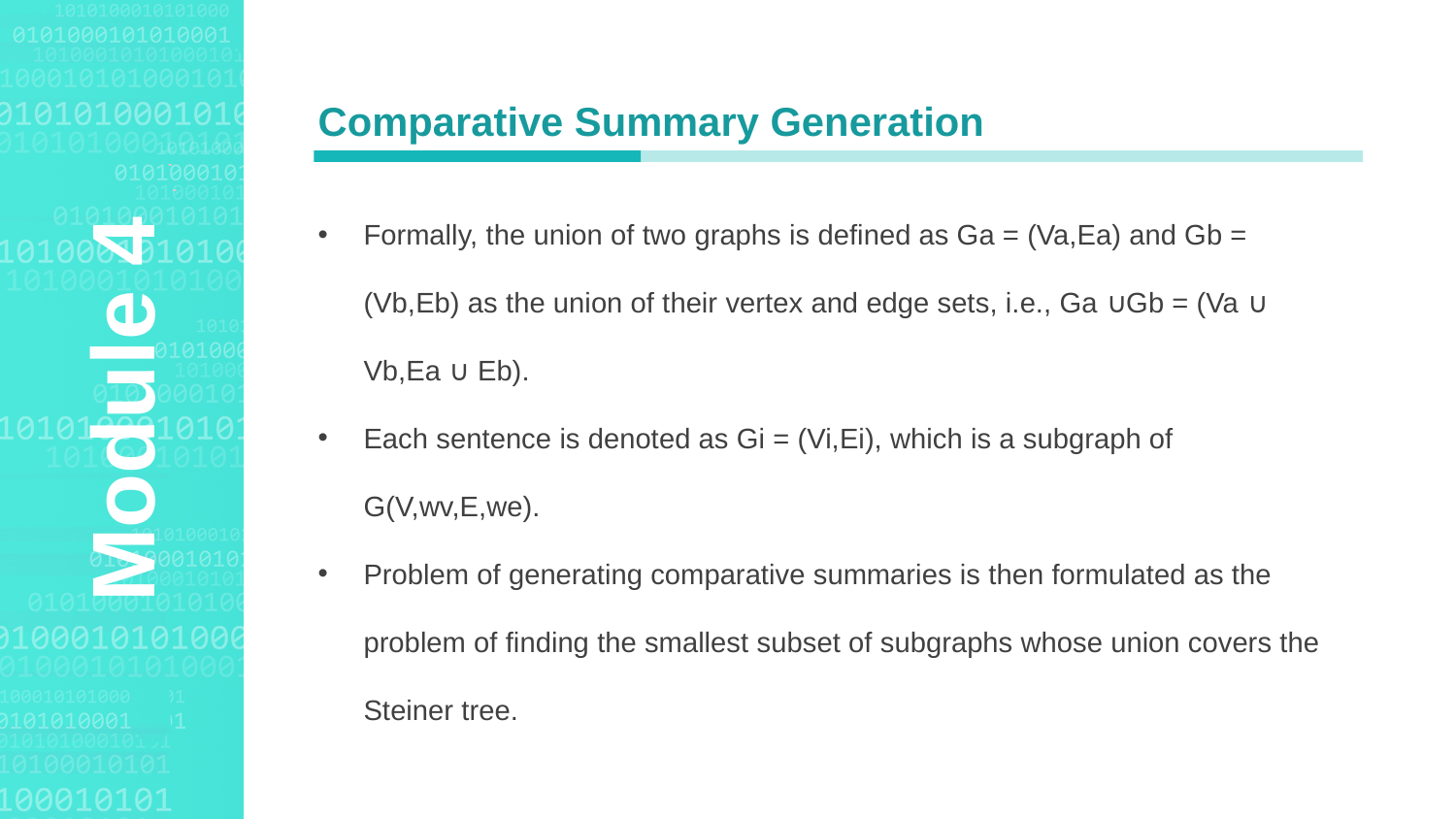

Agenda Style
Comparative Summary Generation

Formally, the union of two graphs is defined as Ga = (Va,Ea) and Gb = (Vb,Eb) as the union of their vertex and edge sets, i.e., Ga ∪Gb = (Va ∪ Vb,Ea ∪ Eb).
Each sentence is denoted as Gi = (Vi,Ei), which is a subgraph of G(V,wv,E,we).
Problem of generating comparative summaries is then formulated as the problem of finding the smallest subset of subgraphs whose union covers the Steiner tree.
Module 4